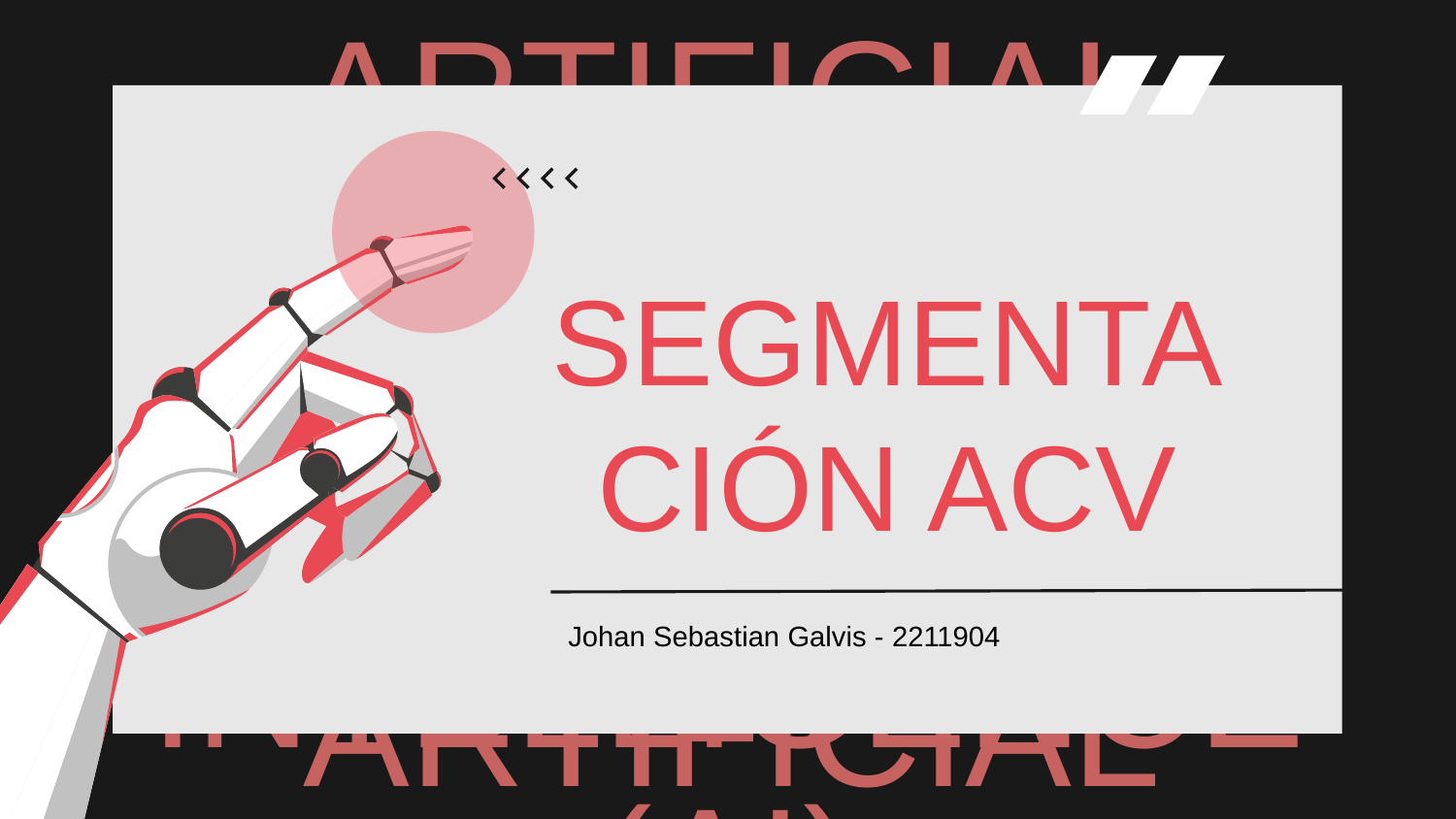

# SEGMENTACIÓN ACV
Johan Sebastian Galvis - 2211904